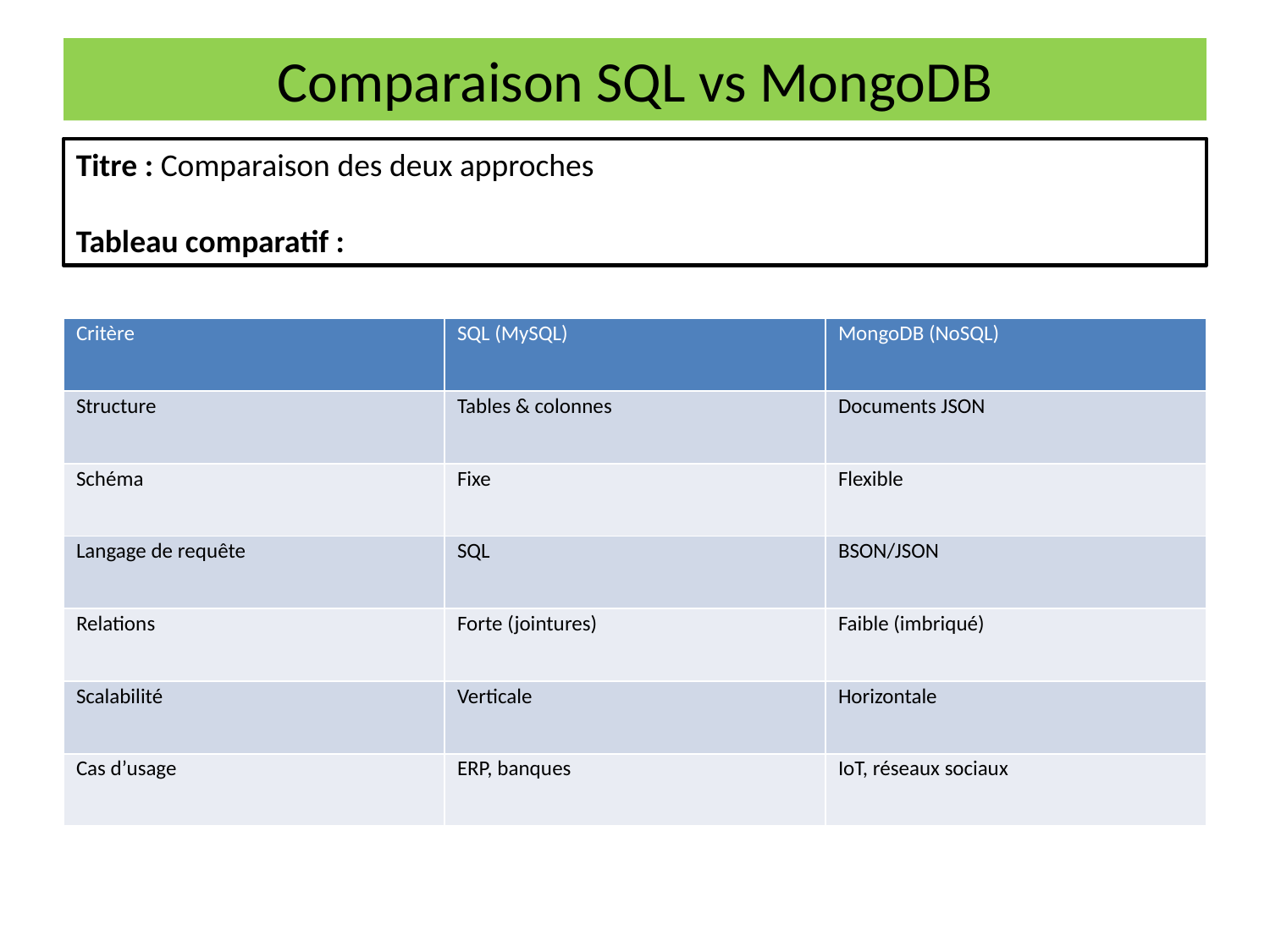

# Comparaison SQL vs MongoDB
Titre : Comparaison des deux approches
Tableau comparatif :
| Critère | SQL (MySQL) | MongoDB (NoSQL) |
| --- | --- | --- |
| Structure | Tables & colonnes | Documents JSON |
| Schéma | Fixe | Flexible |
| Langage de requête | SQL | BSON/JSON |
| Relations | Forte (jointures) | Faible (imbriqué) |
| Scalabilité | Verticale | Horizontale |
| Cas d’usage | ERP, banques | IoT, réseaux sociaux |